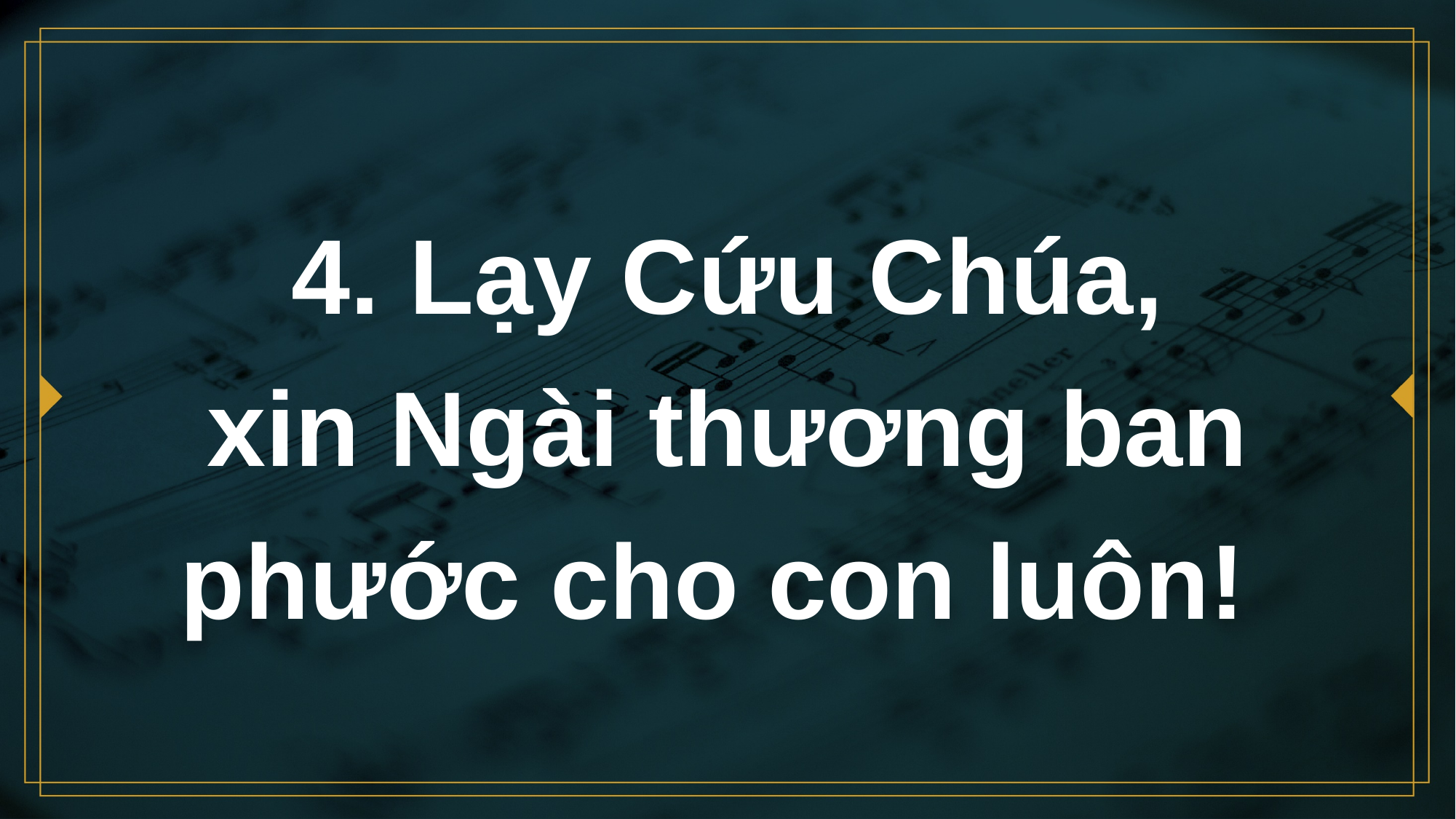

# 4. Lạy Cứu Chúa, xin Ngài thương ban phước cho con luôn!